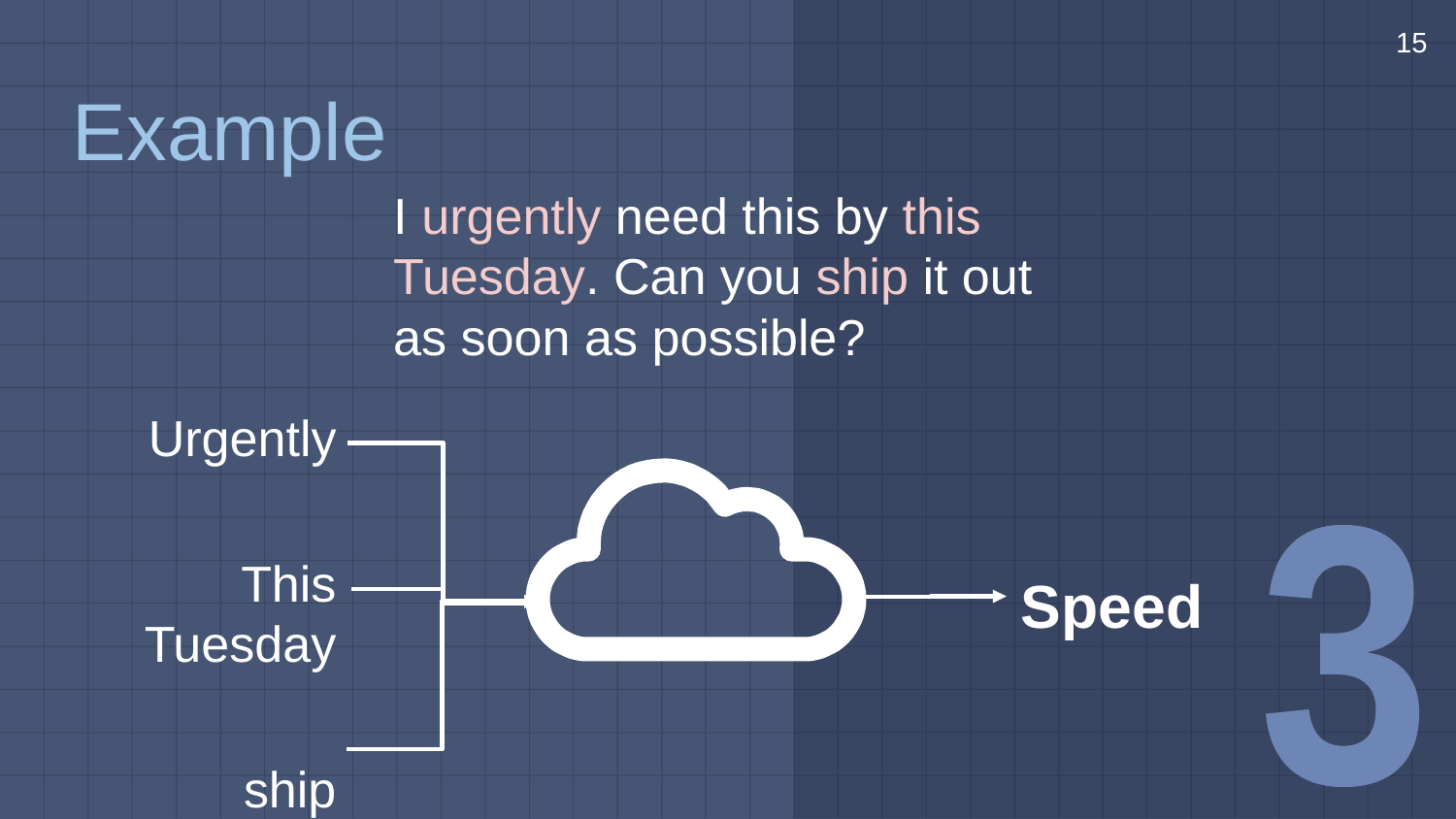

15
# Example
I urgently need this by this Tuesday. Can you ship it out as soon as possible?

Urgently

This Tuesday

ship

3
Speed